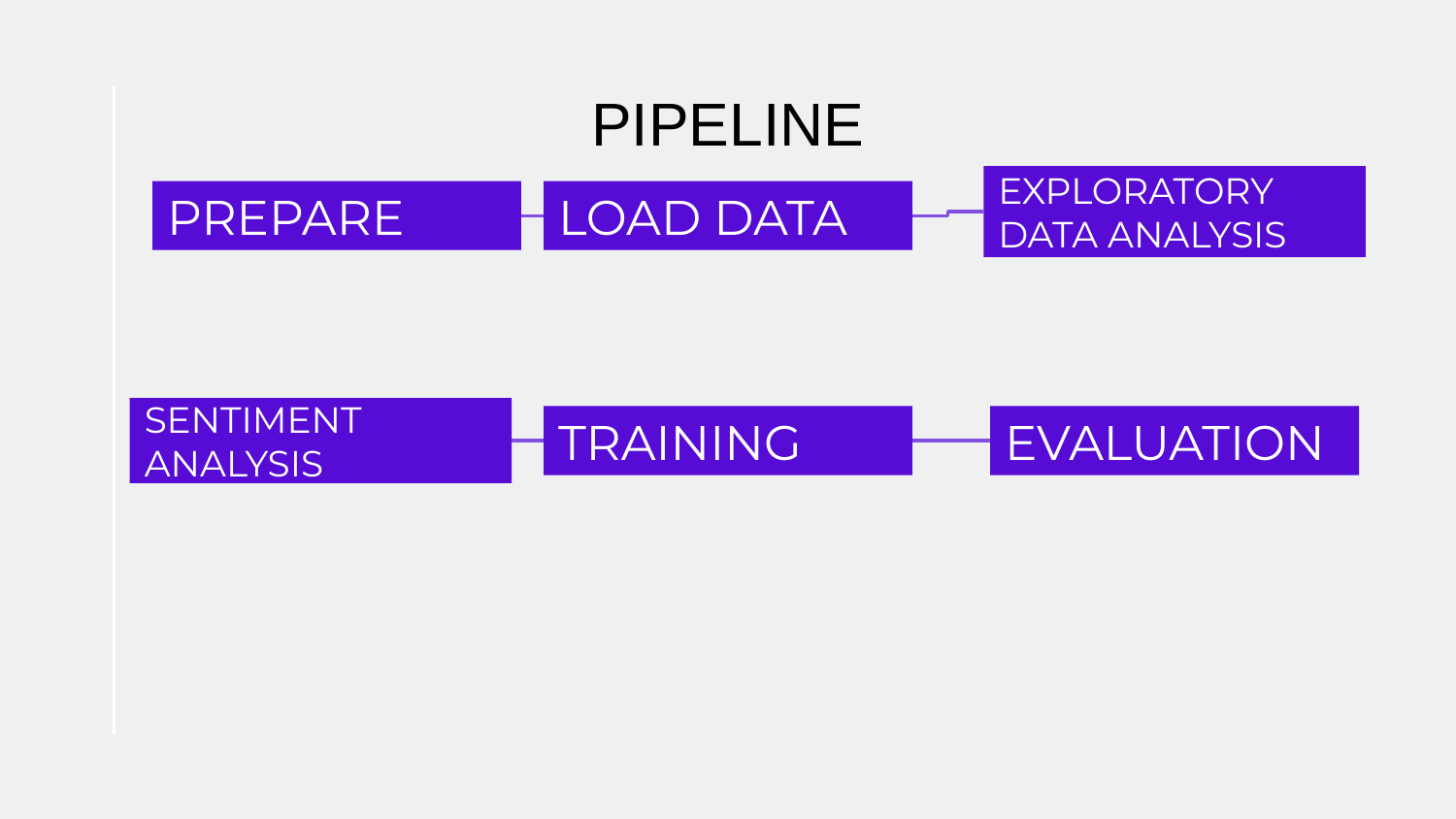

# PIPELINE
EXPLORATORY DATA ANALYSIS
PREPARE
LOAD DATA
SENTIMENT ANALYSIS
TRAINING
EVALUATION